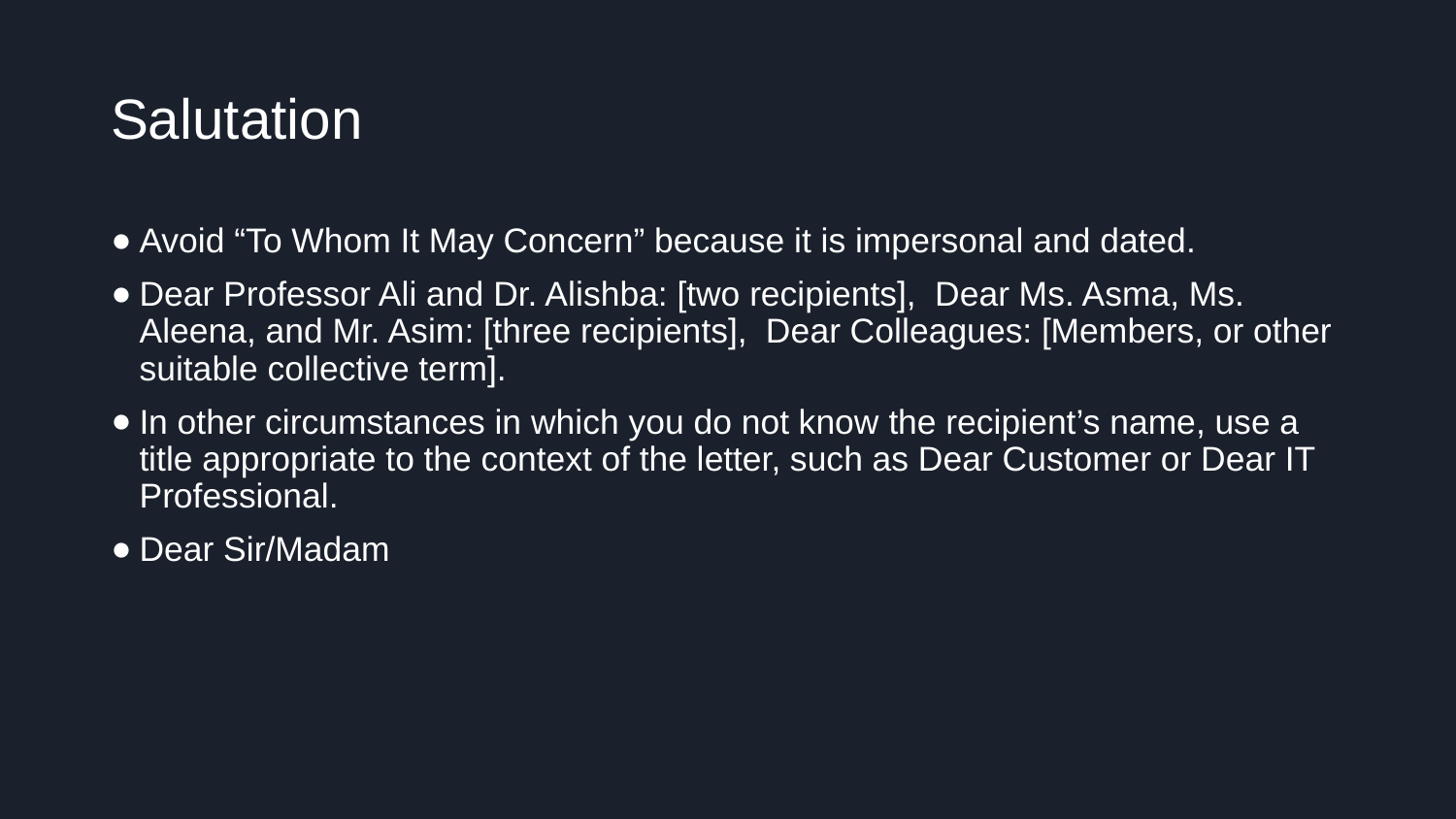

# Salutation
Avoid “To Whom It May Concern” because it is impersonal and dated.
Dear Professor Ali and Dr. Alishba: [two recipients],  Dear Ms. Asma, Ms. Aleena, and Mr. Asim: [three recipients],  Dear Colleagues: [Members, or other suitable collective term].
In other circumstances in which you do not know the recipient’s name, use a title appropriate to the context of the letter, such as Dear Customer or Dear IT Professional.
Dear Sir/Madam